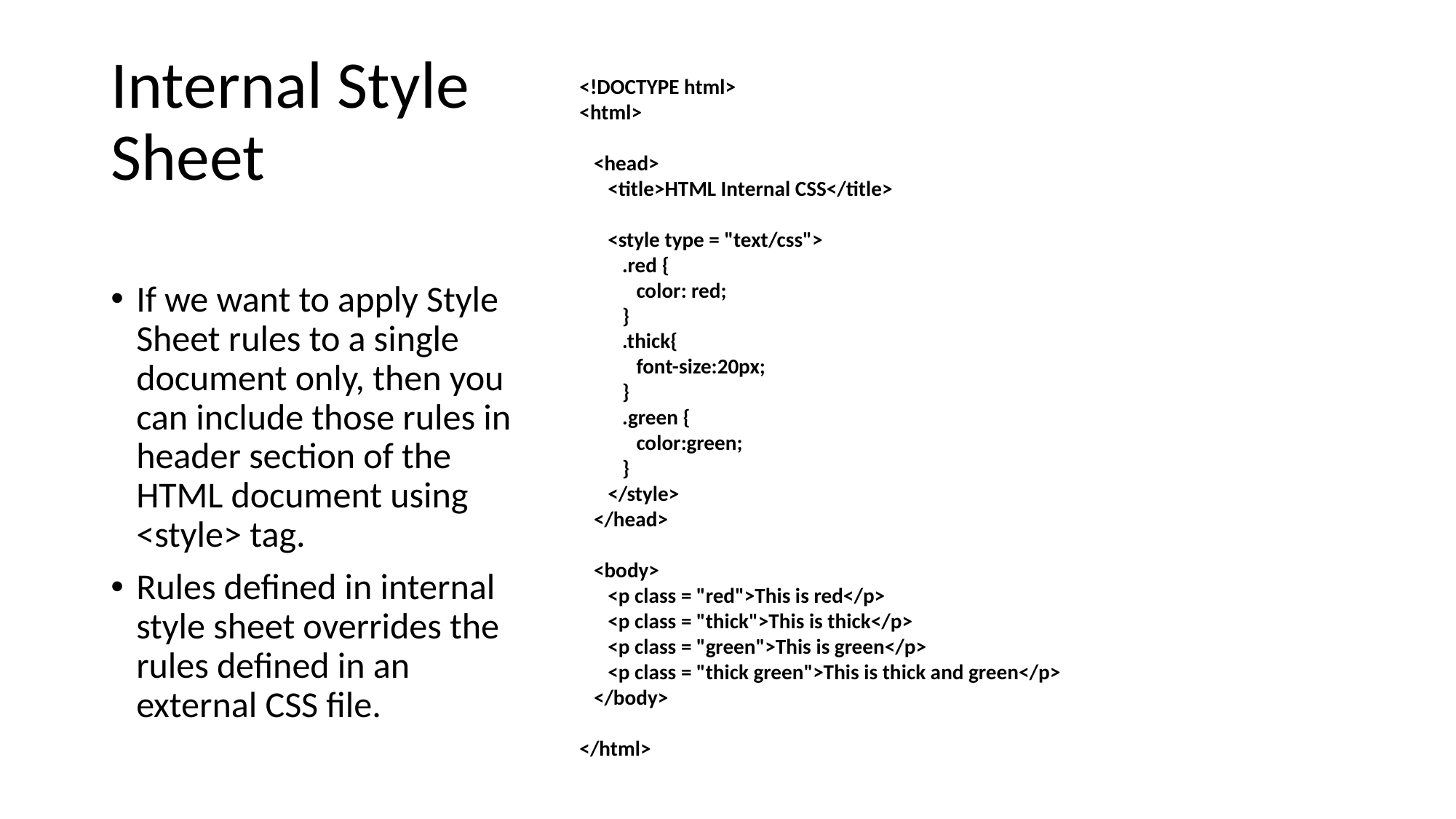

# Internal Style Sheet
<!DOCTYPE html>
<html>

   <head>
      <title>HTML Internal CSS</title>

      <style type = "text/css">
         .red {
            color: red;
         }
         .thick{
            font-size:20px;
         }
         .green {
            color:green;
         }
      </style>
   </head>

   <body>
      <p class = "red">This is red</p>
      <p class = "thick">This is thick</p>
      <p class = "green">This is green</p>
      <p class = "thick green">This is thick and green</p>
   </body>

</html>

If we want to apply Style Sheet rules to a single document only, then you can include those rules in header section of the HTML document using <style> tag.
Rules defined in internal style sheet overrides the rules defined in an external CSS file.